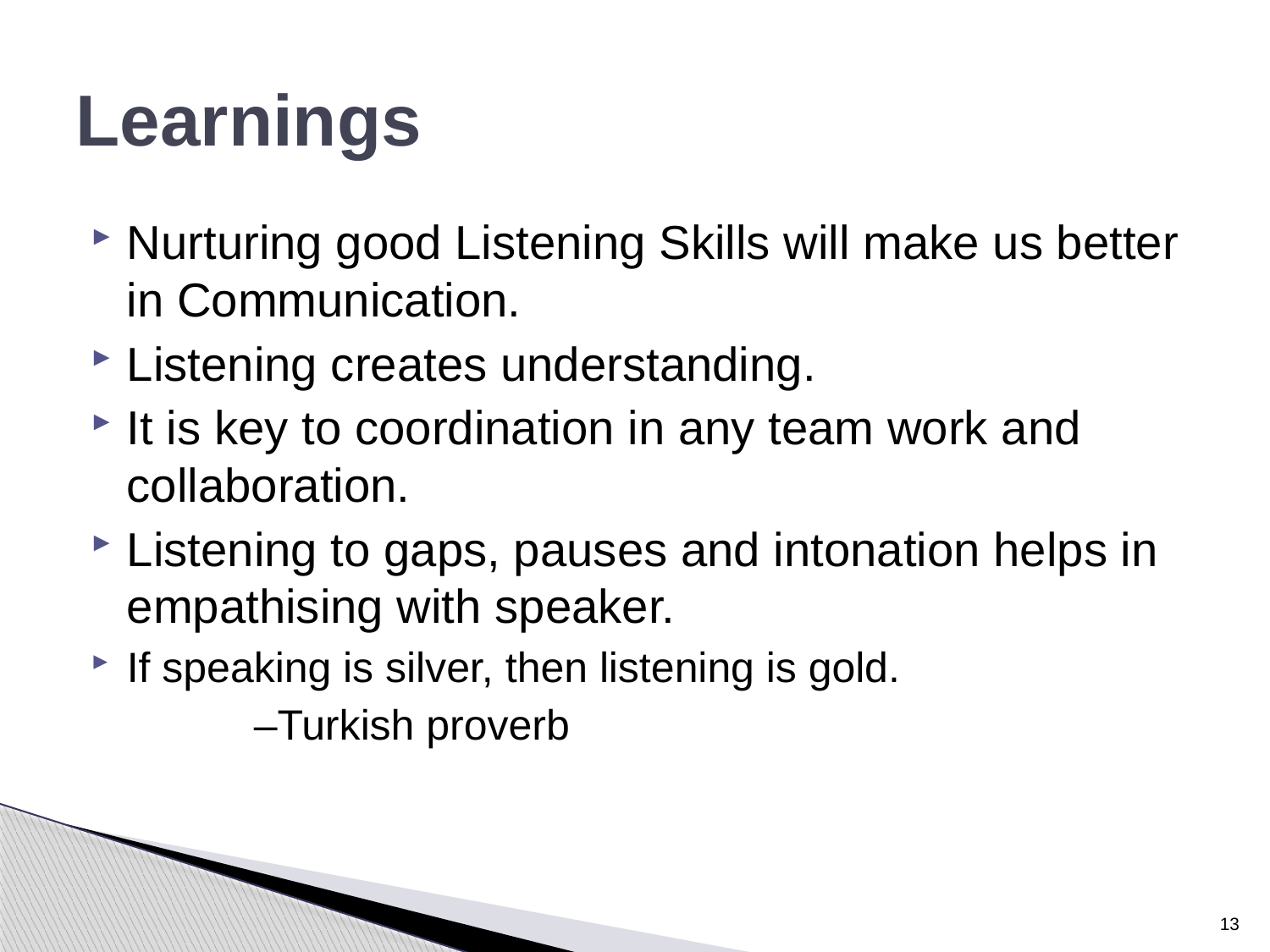

# Learnings
Nurturing good Listening Skills will make us better in Communication.
Listening creates understanding.
It is key to coordination in any team work and collaboration.
Listening to gaps, pauses and intonation helps in empathising with speaker.
If speaking is silver, then listening is gold.
		–Turkish proverb
13